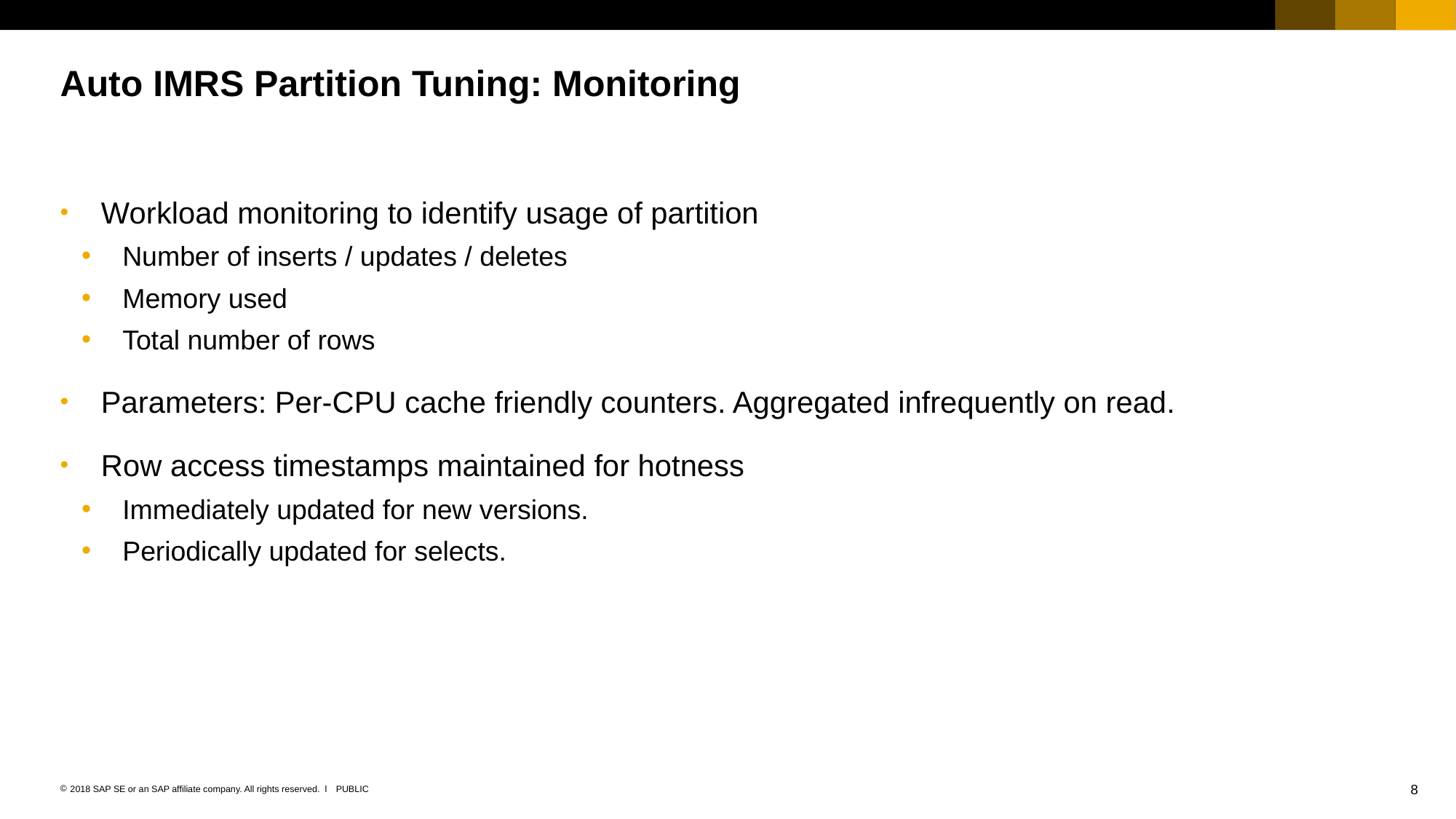

# Auto IMRS Partition Tuning: Monitoring
Workload monitoring to identify usage of partition
Number of inserts / updates / deletes
Memory used
Total number of rows
Parameters: Per-CPU cache friendly counters. Aggregated infrequently on read.
Row access timestamps maintained for hotness
Immediately updated for new versions.
Periodically updated for selects.